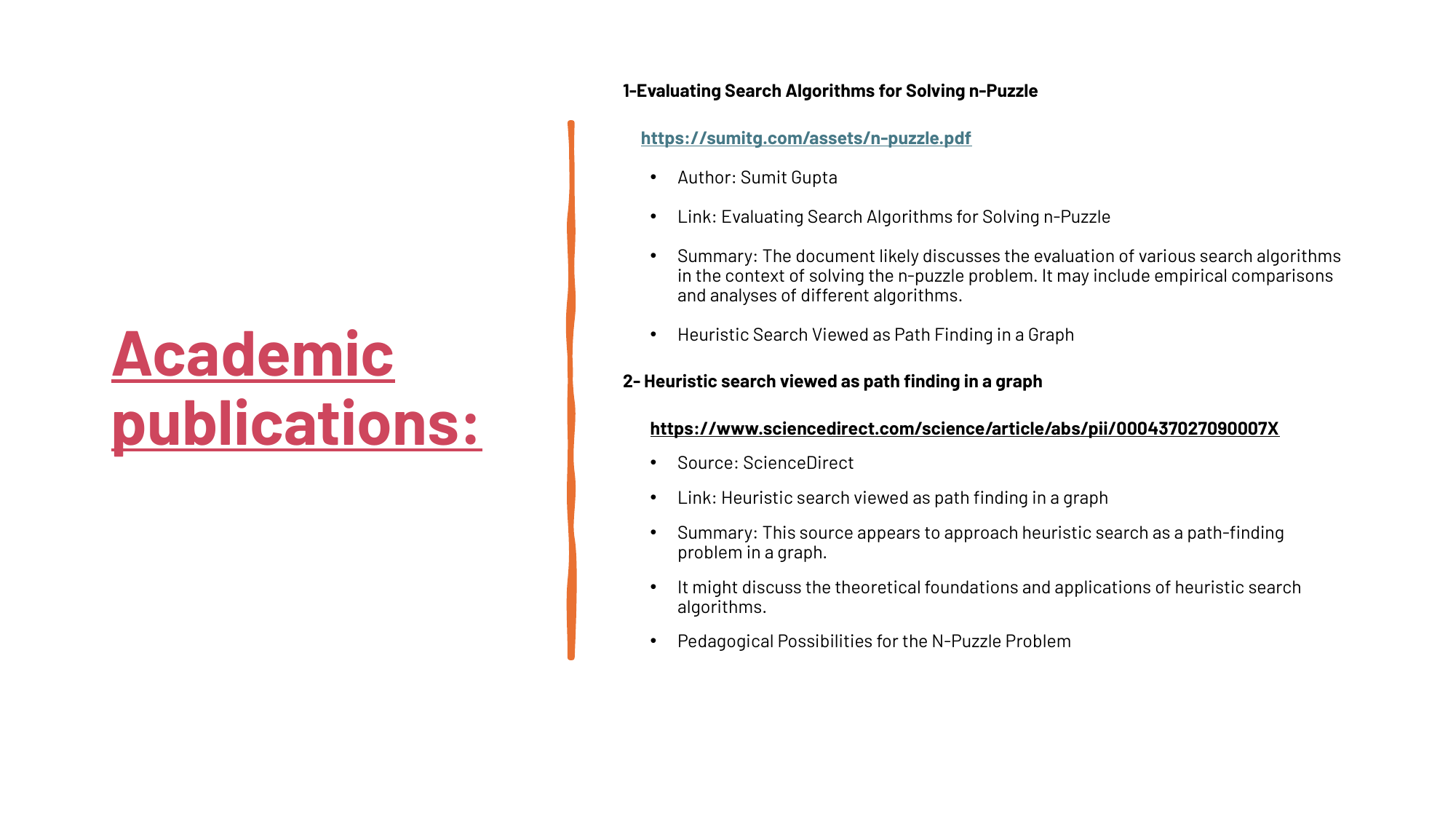

# Academic publications:
1-Evaluating Search Algorithms for Solving n-Puzzle
     https://sumitg.com/assets/n-puzzle.pdf
Author: Sumit Gupta
Link: Evaluating Search Algorithms for Solving n-Puzzle
Summary: The document likely discusses the evaluation of various search algorithms in the context of solving the n-puzzle problem. It may include empirical comparisons and analyses of different algorithms.
Heuristic Search Viewed as Path Finding in a Graph
2- Heuristic search viewed as path finding in a graph
https://www.sciencedirect.com/science/article/abs/pii/000437027090007X
Source: ScienceDirect
Link: Heuristic search viewed as path finding in a graph
Summary: This source appears to approach heuristic search as a path-finding problem in a graph.
It might discuss the theoretical foundations and applications of heuristic search algorithms.
Pedagogical Possibilities for the N-Puzzle Problem